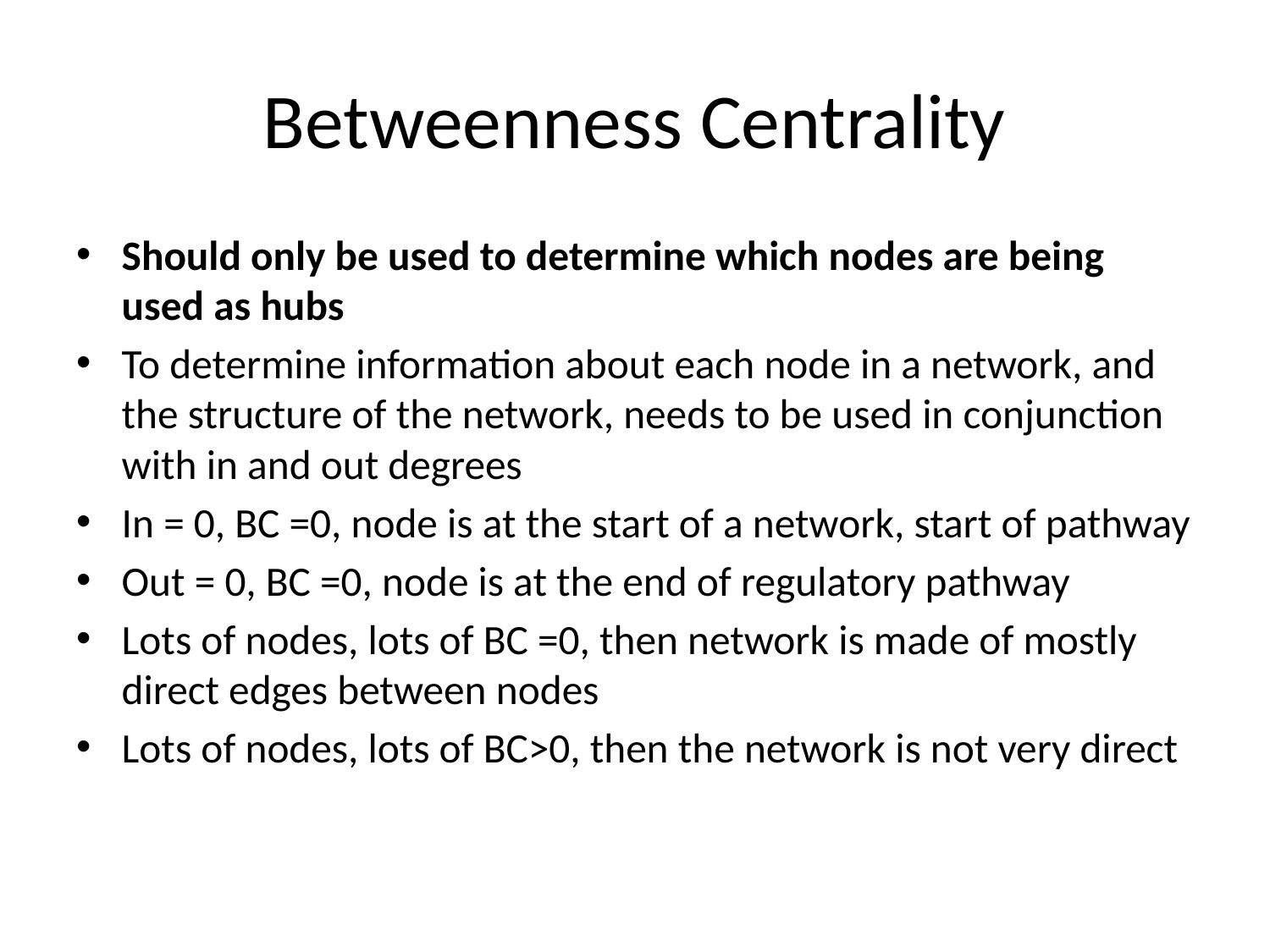

# Betweenness Centrality
Should only be used to determine which nodes are being used as hubs
To determine information about each node in a network, and the structure of the network, needs to be used in conjunction with in and out degrees
In = 0, BC =0, node is at the start of a network, start of pathway
Out = 0, BC =0, node is at the end of regulatory pathway
Lots of nodes, lots of BC =0, then network is made of mostly direct edges between nodes
Lots of nodes, lots of BC>0, then the network is not very direct